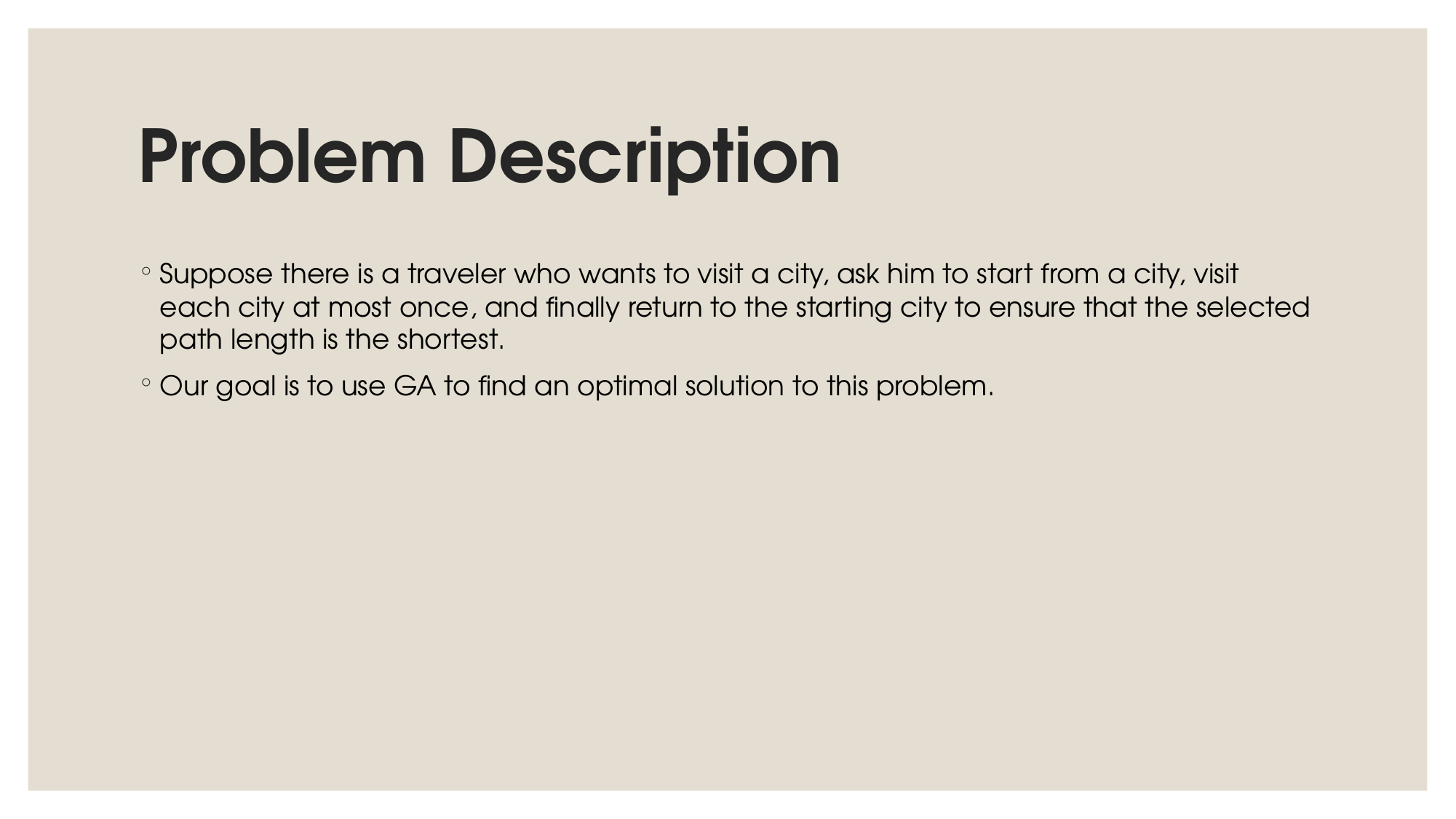

# Problem Description
Suppose there is a traveler who wants to visit a city, ask him to start from a city, visit each city at most once, and finally return to the starting city to ensure that the selected path length is the shortest.
Our goal is to use GA to find an optimal solution to this problem.